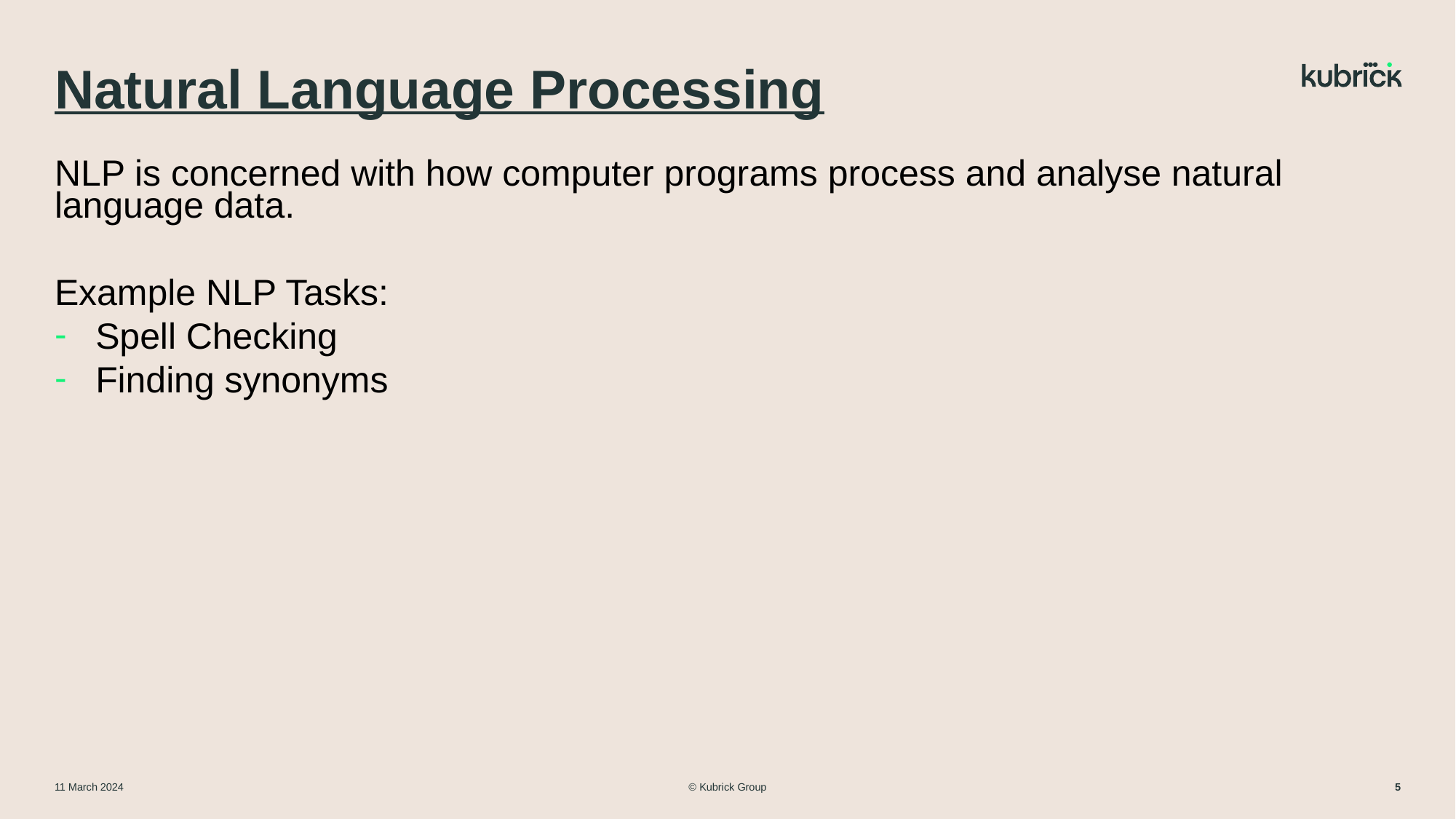

# Natural Language Processing
NLP is concerned with how computer programs process and analyse natural language data.

Example NLP Tasks:
Spell Checking
Finding synonyms

© Kubrick Group
11 March 2024
5